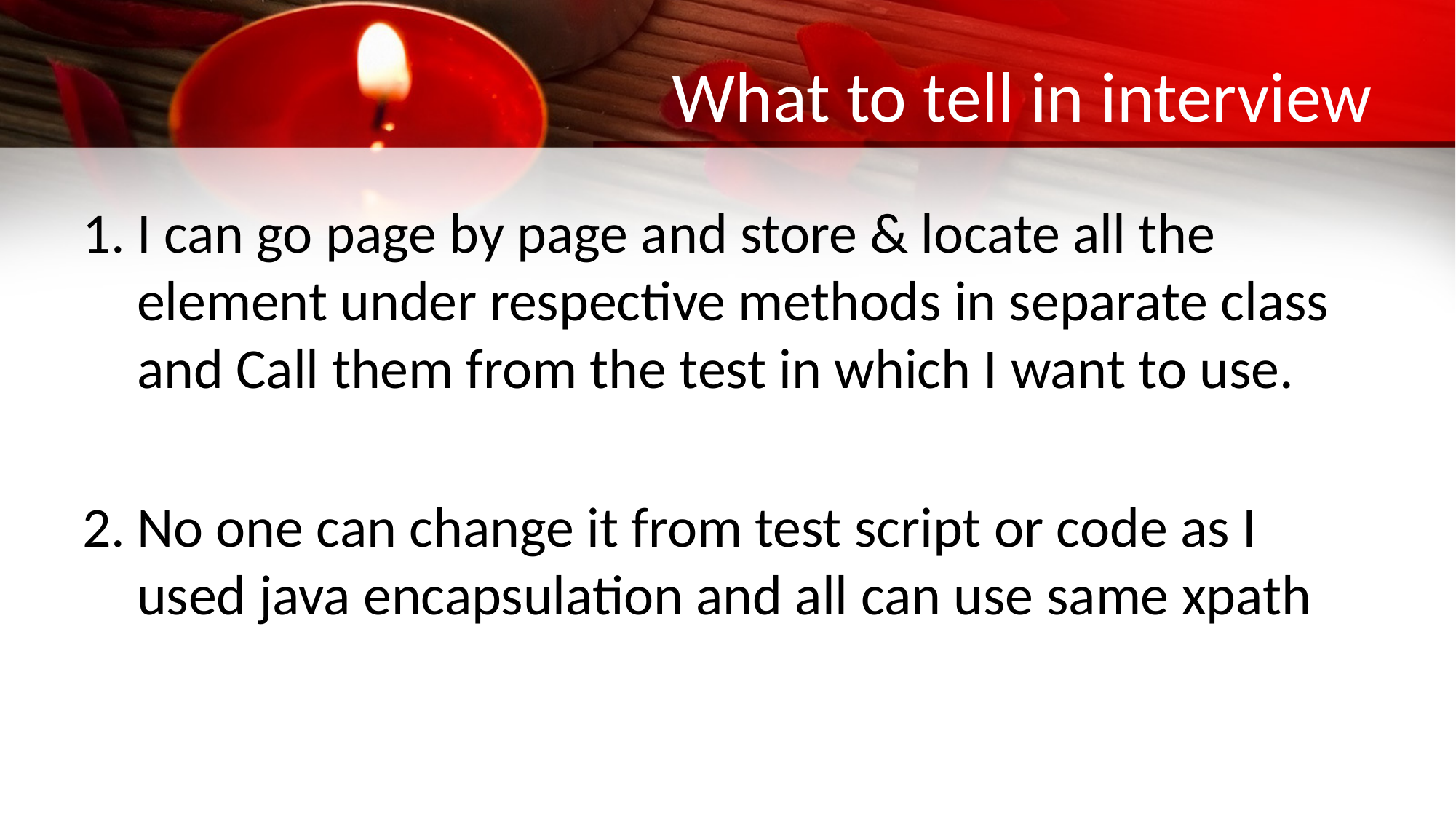

# What to tell in interview
I can go page by page and store & locate all the element under respective methods in separate class and Call them from the test in which I want to use.

No one can change it from test script or code as I used java encapsulation and all can use same xpath